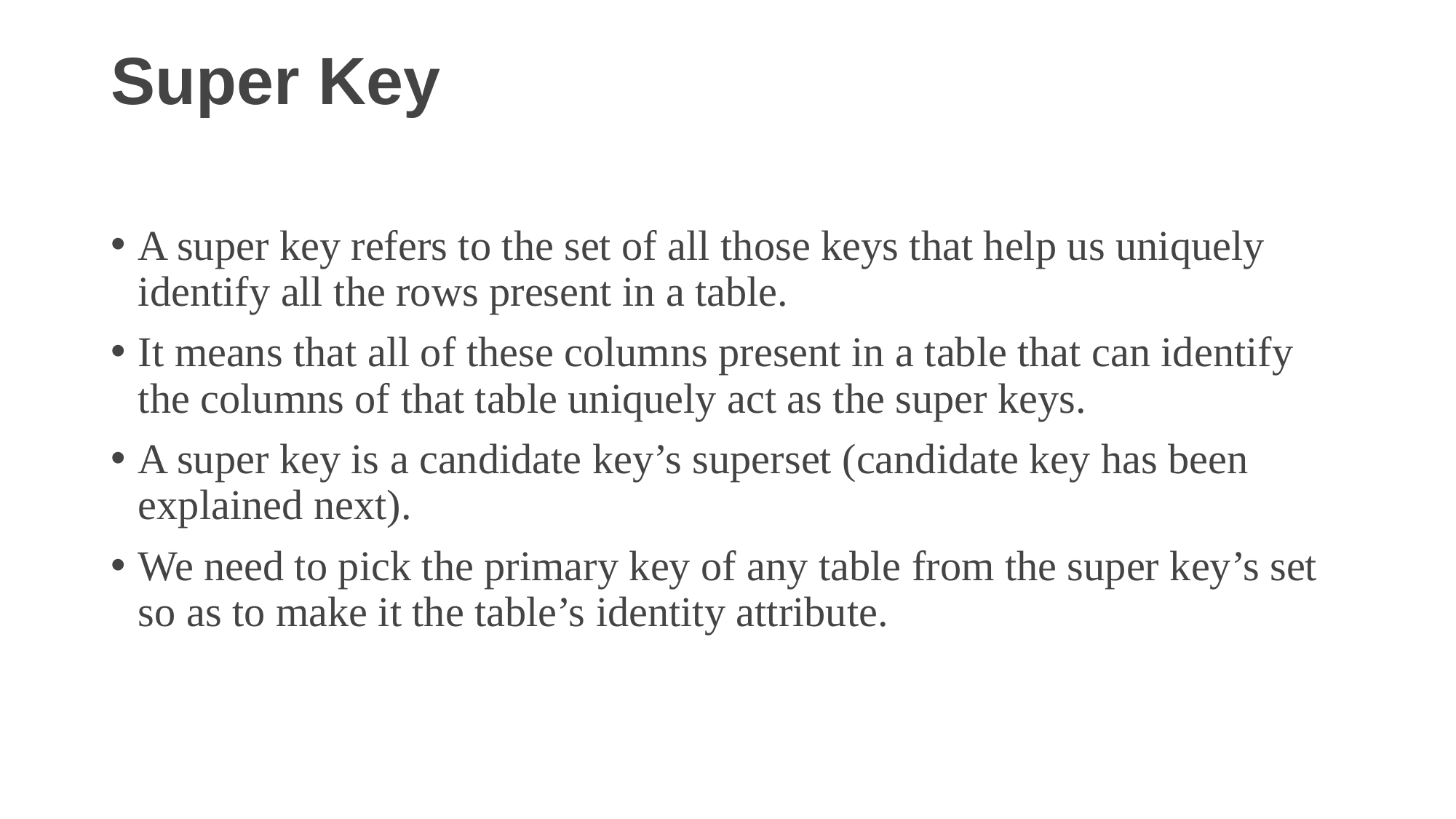

# Super Key
A super key refers to the set of all those keys that help us uniquely identify all the rows present in a table.
It means that all of these columns present in a table that can identify the columns of that table uniquely act as the super keys.
A super key is a candidate key’s superset (candidate key has been explained next).
We need to pick the primary key of any table from the super key’s set so as to make it the table’s identity attribute.